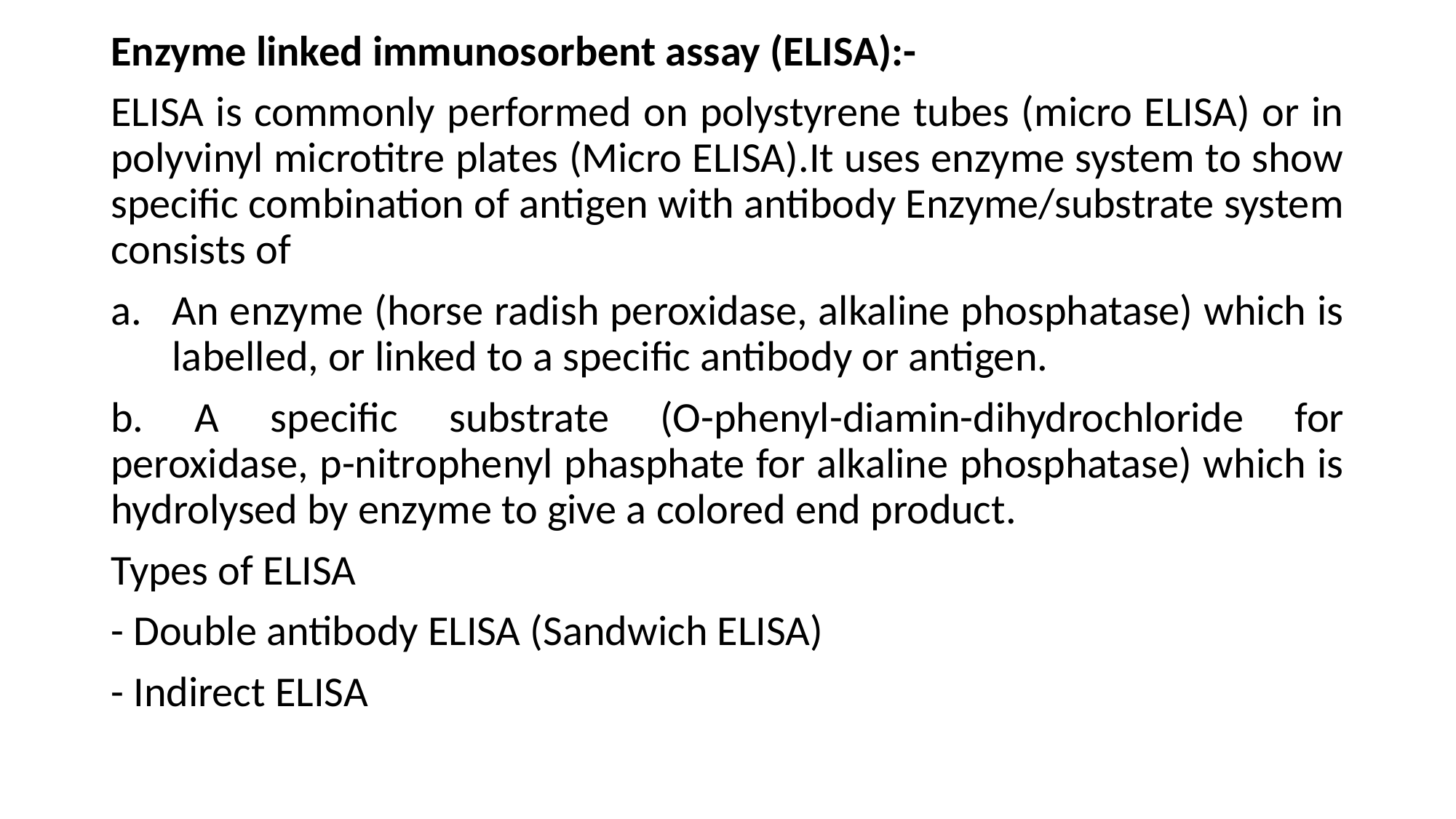

Enzyme linked immunosorbent assay (ELISA):-
ELISA is commonly performed on polystyrene tubes (micro ELISA) or in polyvinyl microtitre plates (Micro ELISA).It uses enzyme system to show specific combination of antigen with antibody Enzyme/substrate system consists of
An enzyme (horse radish peroxidase, alkaline phosphatase) which is labelled, or linked to a specific antibody or antigen.
b. A specific substrate (O-phenyl-diamin-dihydrochloride for peroxidase, p-nitrophenyl phasphate for alkaline phosphatase) which is hydrolysed by enzyme to give a colored end product.
Types of ELISA
- Double antibody ELISA (Sandwich ELISA)
- Indirect ELISA